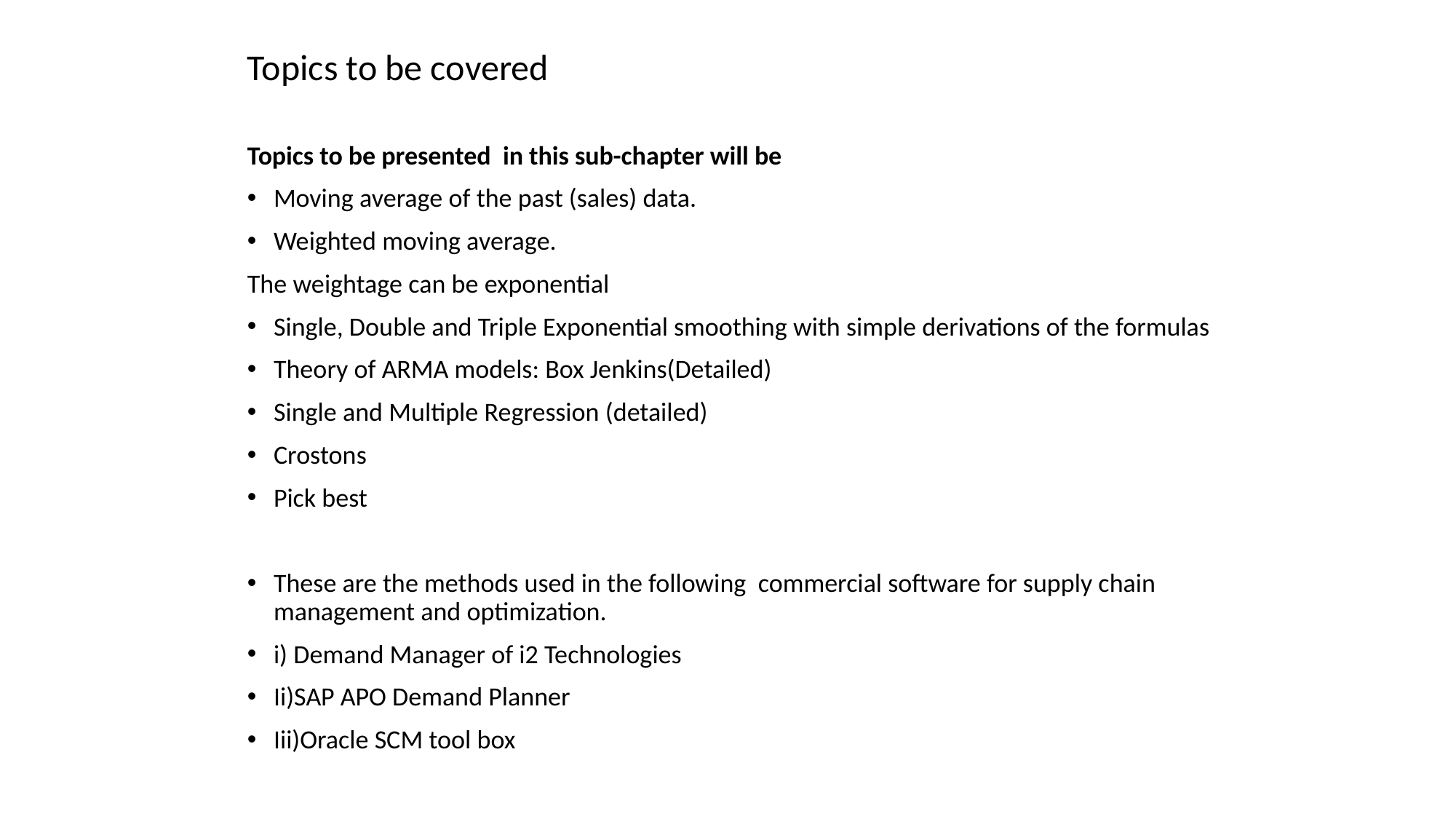

# Topics to be covered
Topics to be presented  in this sub-chapter will be
Moving average of the past (sales) data.
Weighted moving average.
The weightage can be exponential
Single, Double and Triple Exponential smoothing with simple derivations of the formulas
Theory of ARMA models: Box Jenkins(Detailed)
Single and Multiple Regression (detailed)
Crostons
Pick best

These are the methods used in the following  commercial software for supply chain management and optimization.
i) Demand Manager of i2 Technologies
Ii)SAP APO Demand Planner
Iii)Oracle SCM tool box